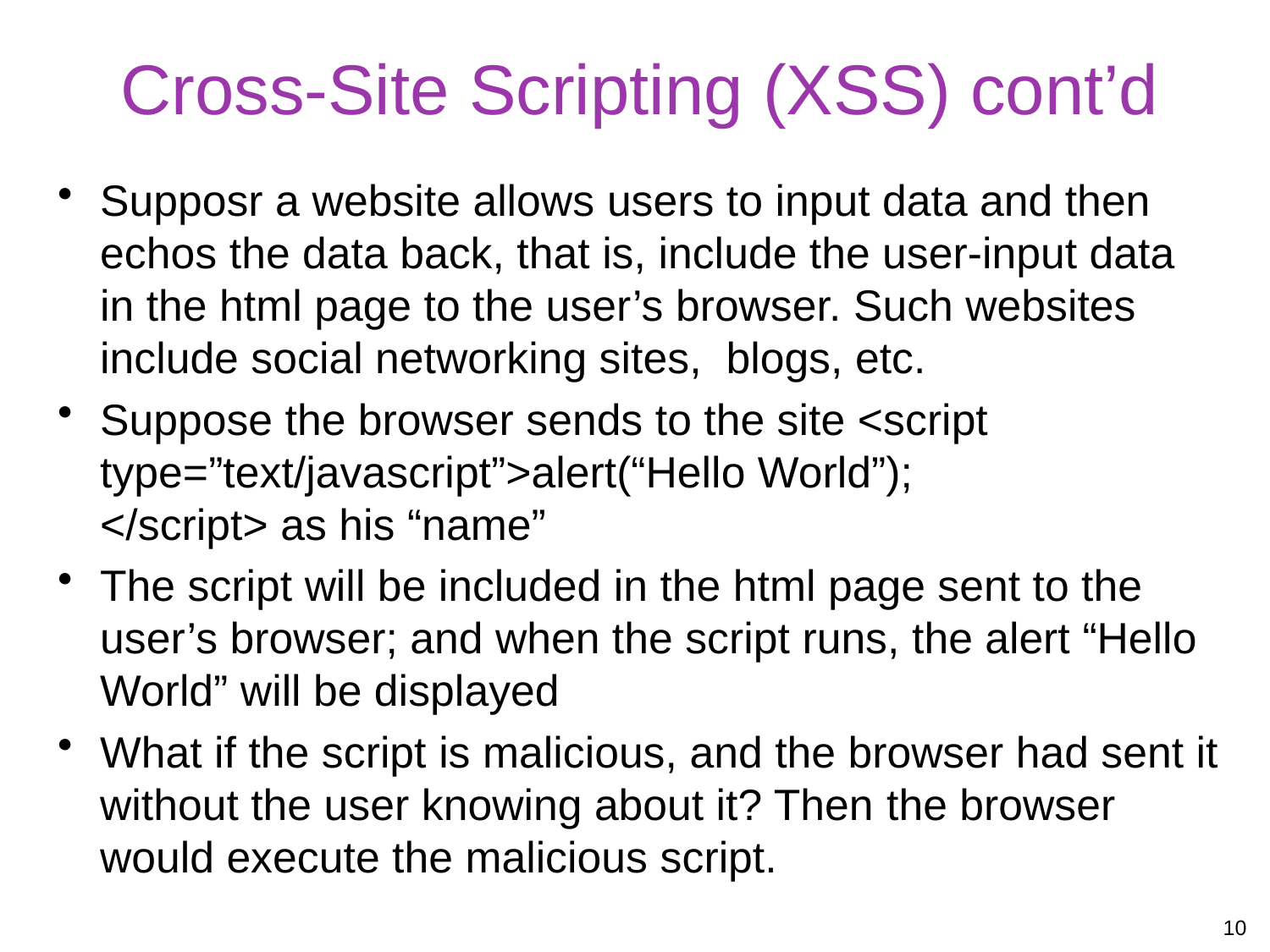

# Cross-Site Scripting (XSS) cont’d
Supposr a website allows users to input data and then echos the data back, that is, include the user-input data in the html page to the user’s browser. Such websites include social networking sites,  blogs, etc.
Suppose the browser sends to the site <script type=”text/javascript”>alert(“Hello World”);
</script> as his “name”
The script will be included in the html page sent to the user’s browser; and when the script runs, the alert “Hello World” will be displayed
What if the script is malicious, and the browser had sent it without the user knowing about it? Then the browser would execute the malicious script.
10